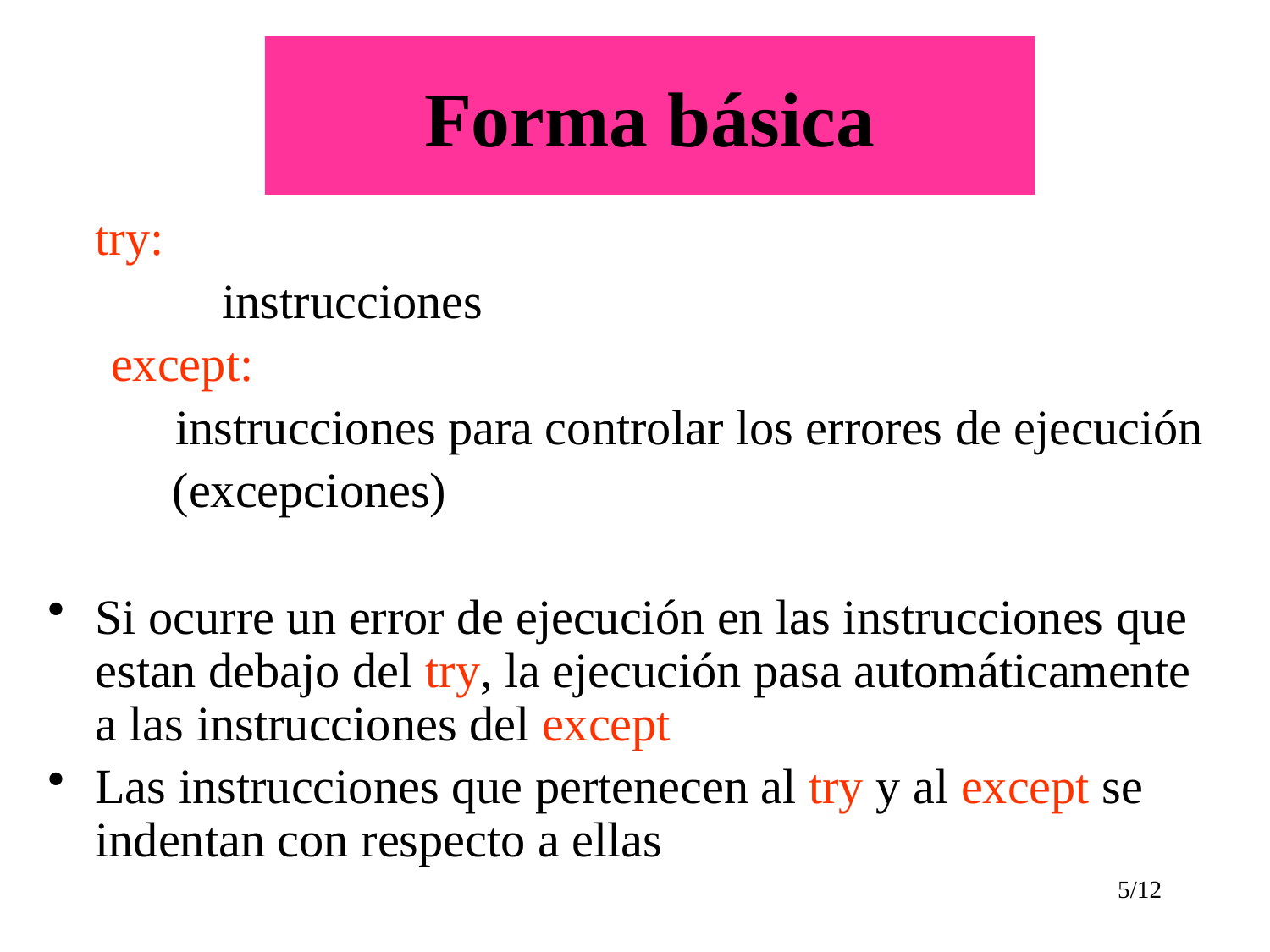

# Forma básica
	try:
		instrucciones
except:
	  instrucciones para controlar los errores de ejecución
     (excepciones)

Si ocurre un error de ejecución en las instrucciones que estan debajo del try, la ejecución pasa automáticamente a las instrucciones del except
Las instrucciones que pertenecen al try y al except se indentan con respecto a ellas
5/12